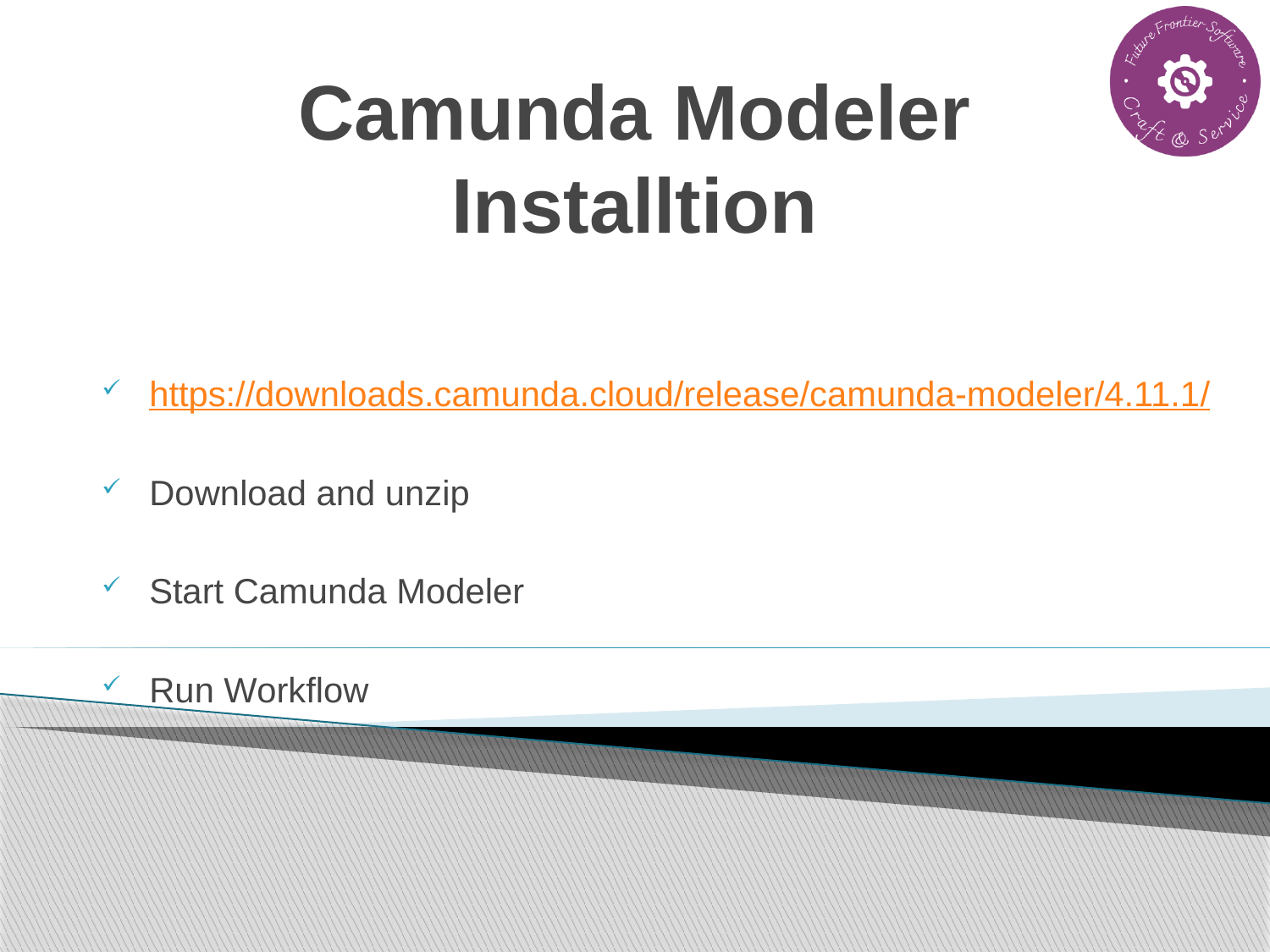

# Camunda Modeler Installtion

https://downloads.camunda.cloud/release/camunda-modeler/4.11.1/

Download and unzip

Start Camunda Modeler

Run Workflow